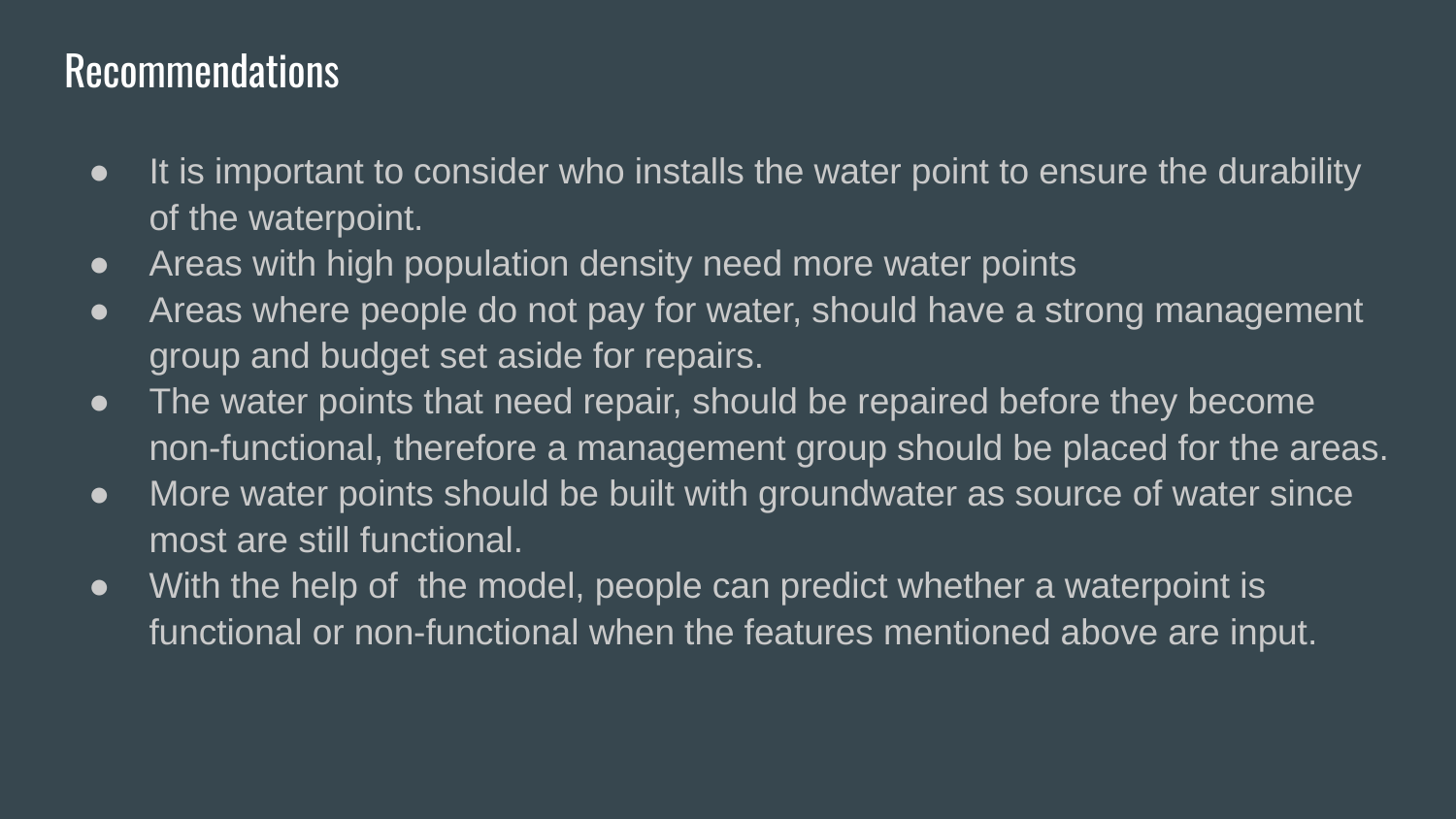

# Recommendations
It is important to consider who installs the water point to ensure the durability of the waterpoint.
Areas with high population density need more water points
Areas where people do not pay for water, should have a strong management group and budget set aside for repairs.
The water points that need repair, should be repaired before they become non-functional, therefore a management group should be placed for the areas.
More water points should be built with groundwater as source of water since most are still functional.
With the help of  the model, people can predict whether a waterpoint is functional or non-functional when the features mentioned above are input.